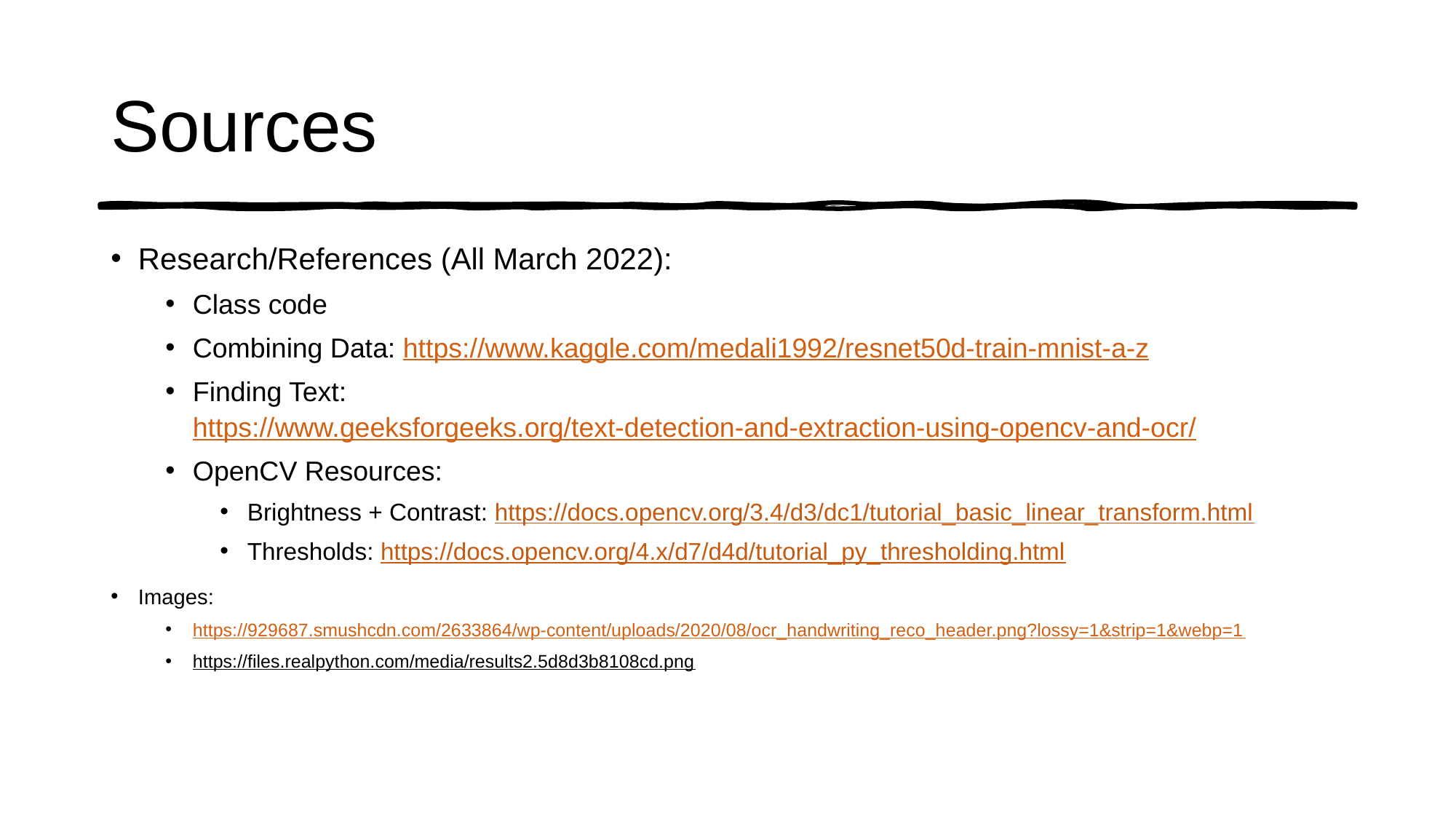

# Sources
Research/References (All March 2022):
Class code
Combining Data: https://www.kaggle.com/medali1992/resnet50d-train-mnist-a-z
Finding Text: https://www.geeksforgeeks.org/text-detection-and-extraction-using-opencv-and-ocr/
OpenCV Resources:
Brightness + Contrast: https://docs.opencv.org/3.4/d3/dc1/tutorial_basic_linear_transform.html
Thresholds: https://docs.opencv.org/4.x/d7/d4d/tutorial_py_thresholding.html
Images:
https://929687.smushcdn.com/2633864/wp-content/uploads/2020/08/ocr_handwriting_reco_header.png?lossy=1&strip=1&webp=1
https://files.realpython.com/media/results2.5d8d3b8108cd.png